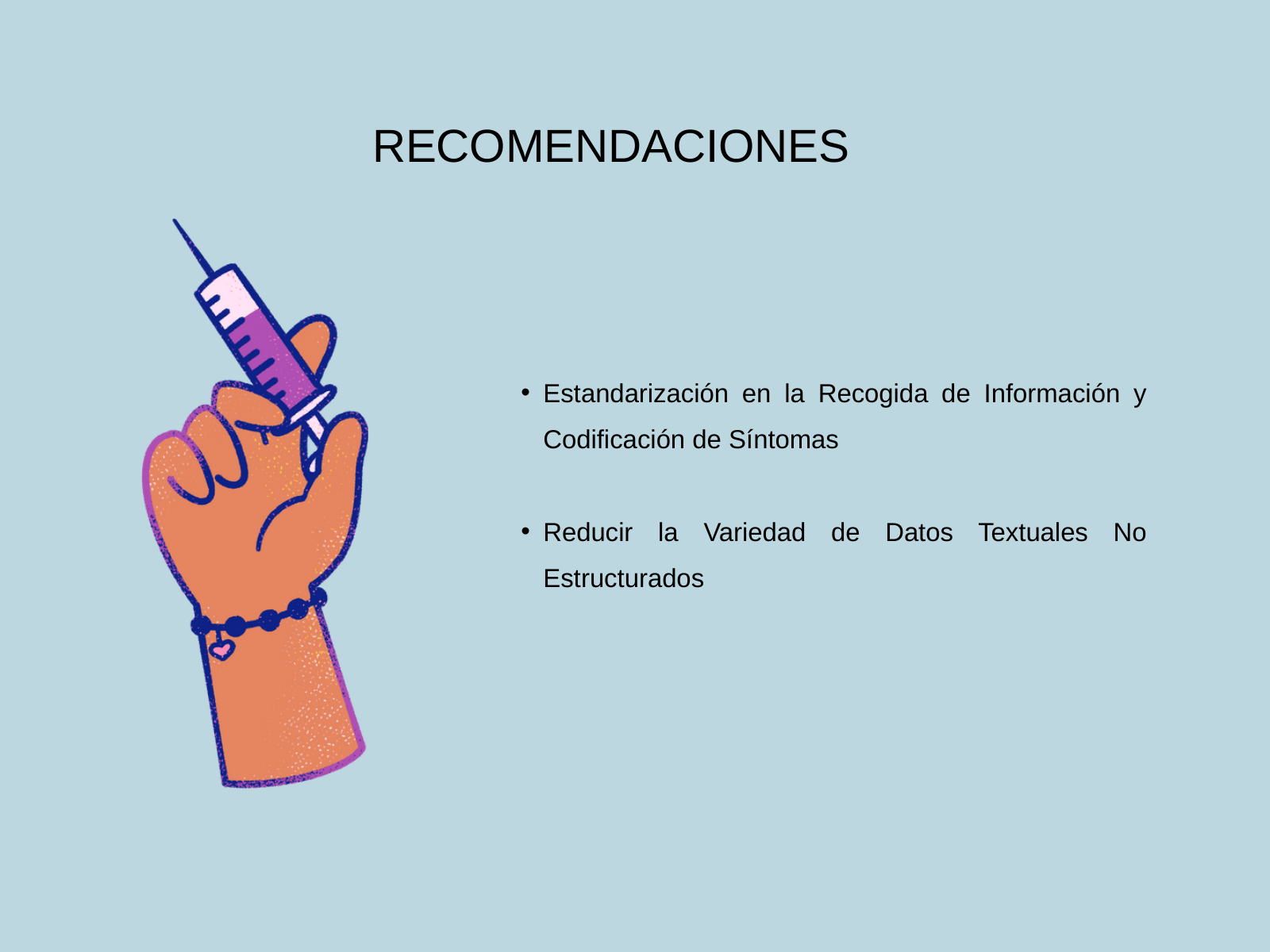

RECOMENDACIONES

Estandarización en la Recogida de Información y Codificación de Síntomas

Reducir la Variedad de Datos Textuales No Estructurados